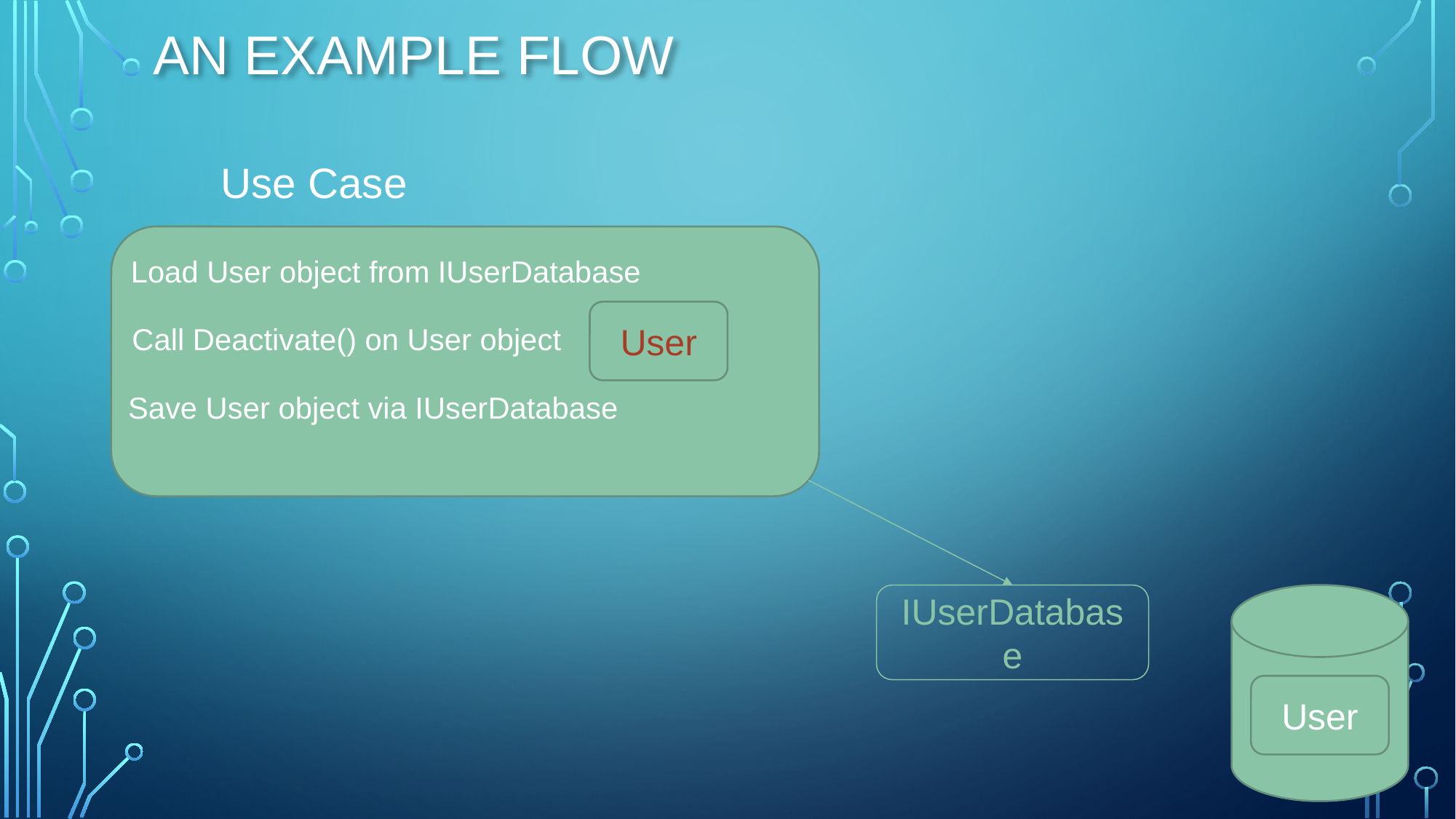

# An example Flow
Use Case

Load User object from IUserDatabase
User
Call Deactivate() on User object
Save User object via IUserDatabase
IUserDatabase

User